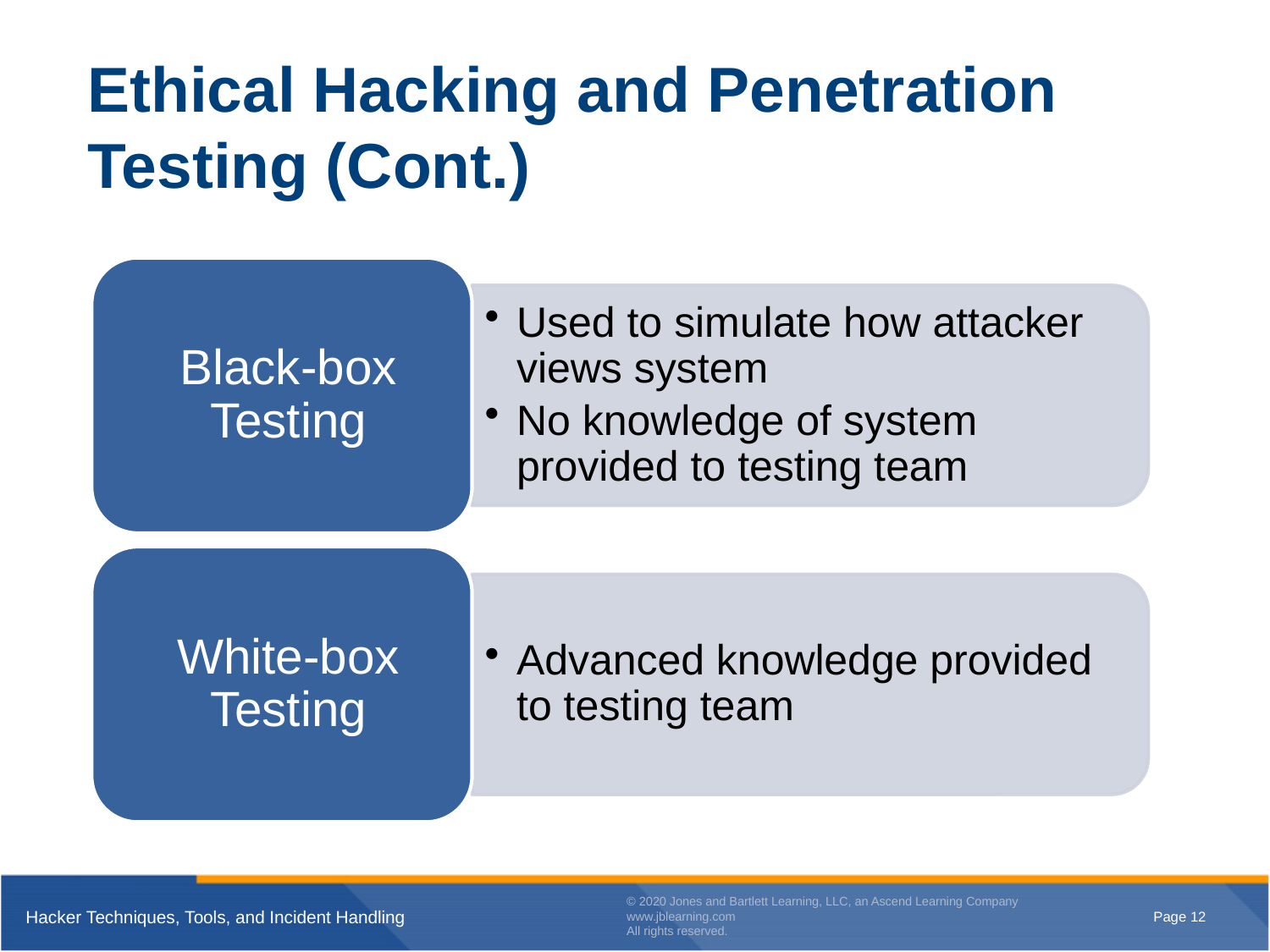

# Ethical Hacking and Penetration Testing (Cont.)
Used to simulate how attacker views system
No knowledge of system provided to testing team
Black-box Testing
Advanced knowledge provided to testing team
White-box Testing